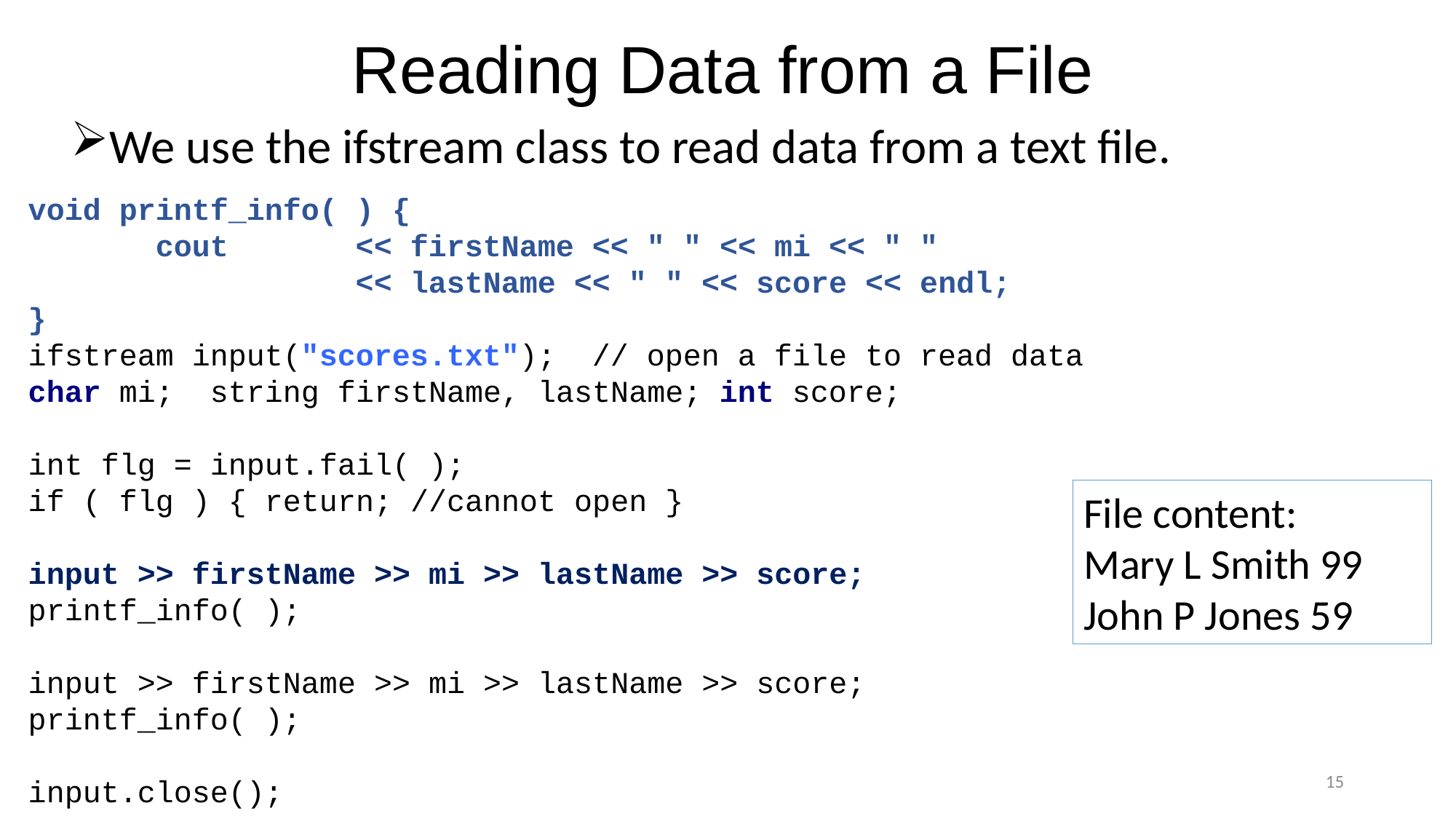

# Reading Data from a File
We use the ifstream class to read data from a text file.
void printf_info( ) {
	 cout 	<< firstName << " " << mi << " "
			<< lastName << " " << score << endl;
}
ifstream input("scores.txt");  // open a file to read data
char mi;  string firstName, lastName; int score;

int flg = input.fail( );
if ( flg ) { return; //cannot open }

input >> firstName >> mi >> lastName >> score;
printf_info( );

input >> firstName >> mi >> lastName >> score;
printf_info( );

input.close();
File content:
Mary L Smith 99
John P Jones 59
15